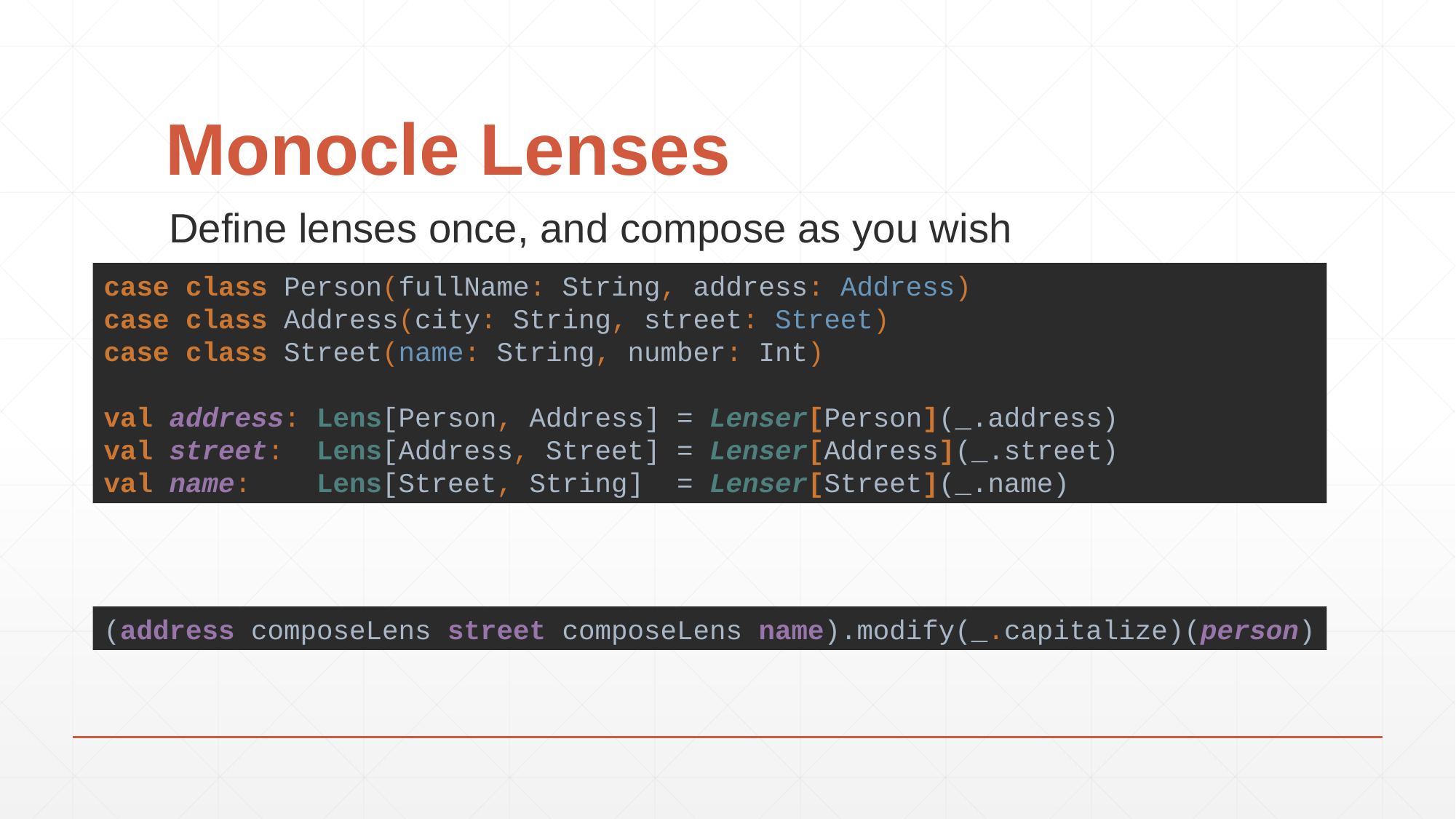

# Monocle Lenses
Define lenses once, and compose as you wish
case class Person(fullName: String, address: Address)
case class Address(city: String, street: Street)
case class Street(name: String, number: Int)
val address: Lens[Person, Address] = Lenser[Person](_.address)
val street:  Lens[Address, Street] = Lenser[Address](_.street)
val name:    Lens[Street, String]  = Lenser[Street](_.name)
(address composeLens street composeLens name).modify(_.capitalize)(person)